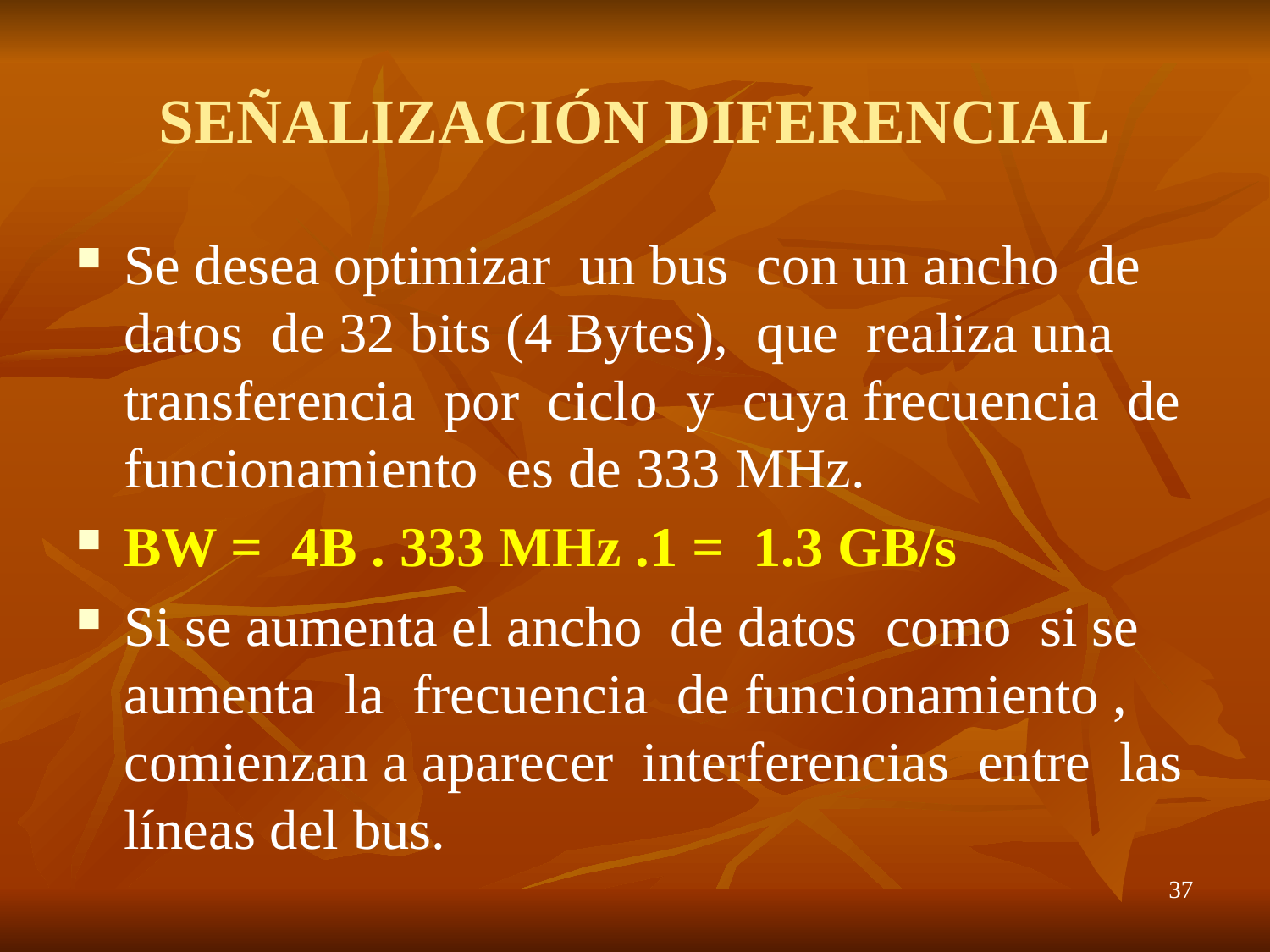

# SEÑALIZACIÓN DIFERENCIAL
Se desea optimizar  un bus  con un ancho  de datos  de 32 bits (4 Bytes),  que  realiza una transferencia  por  ciclo  y  cuya frecuencia  de funcionamiento  es de 333 MHz.
BW =  4B . 333 MHz .1 =  1.3 GB/s
Si se aumenta el ancho  de datos  como  si se aumenta  la  frecuencia  de funcionamiento ,  comienzan a aparecer  interferencias  entre  las líneas del bus.

37